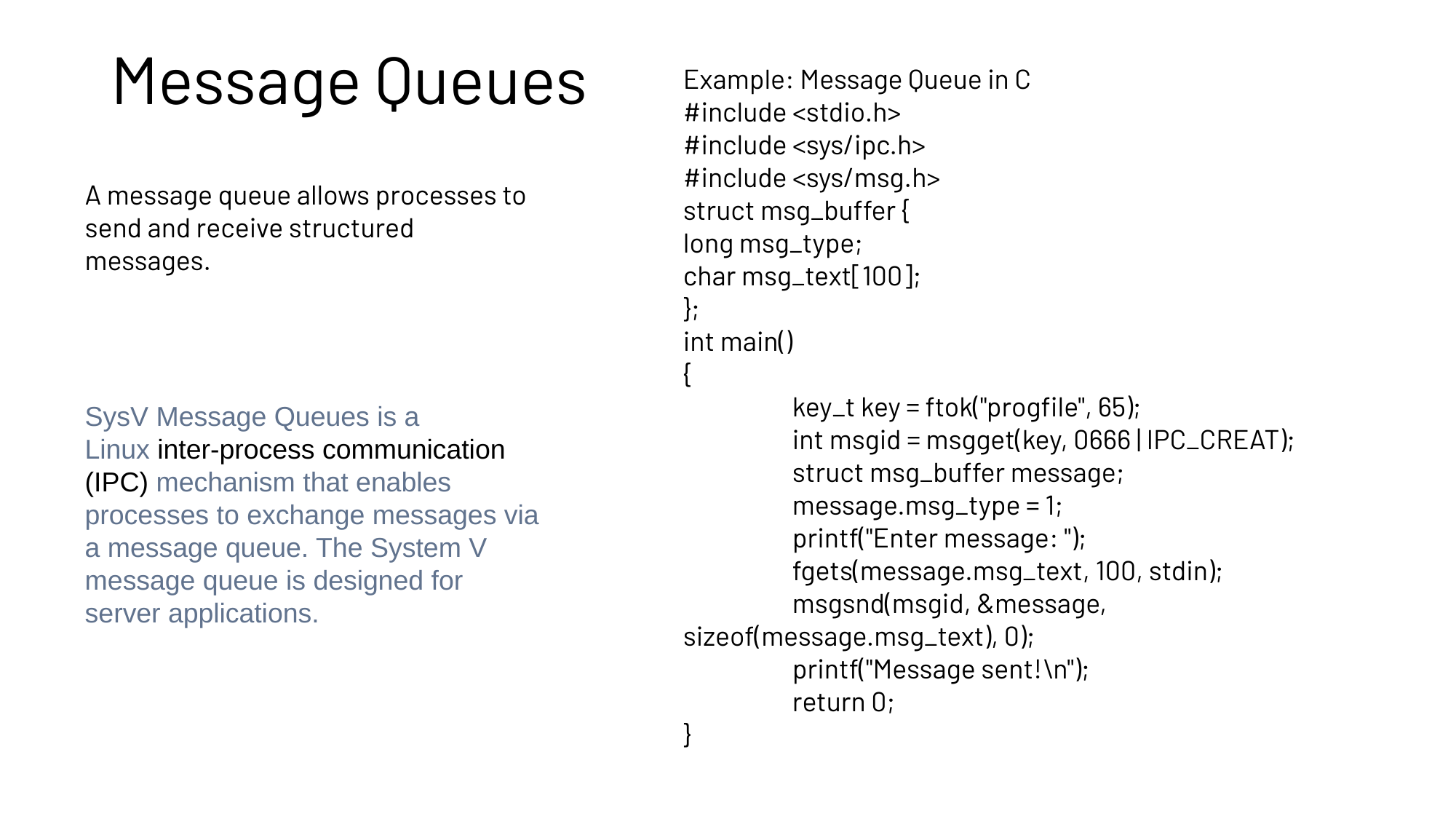

# Message Queues
Example: Message Queue in C
#include <stdio.h>
#include <sys/ipc.h>
#include <sys/msg.h>
struct msg_buffer {
long msg_type;
char msg_text[100];
};
int main()
{
	key_t key = ftok("progfile", 65);
	int msgid = msgget(key, 0666 | IPC_CREAT);
	struct msg_buffer message;
	message.msg_type = 1;
	printf("Enter message: ");
	fgets(message.msg_text, 100, stdin);
	msgsnd(msgid, &message, 	sizeof(message.msg_text), 0);
	printf("Message sent!\n");
	return 0;
}
A message queue allows processes to send and receive structured messages.
SysV Message Queues is a Linux inter-process communication (IPC) mechanism that enables processes to exchange messages via a message queue. The System V message queue is designed for server applications.